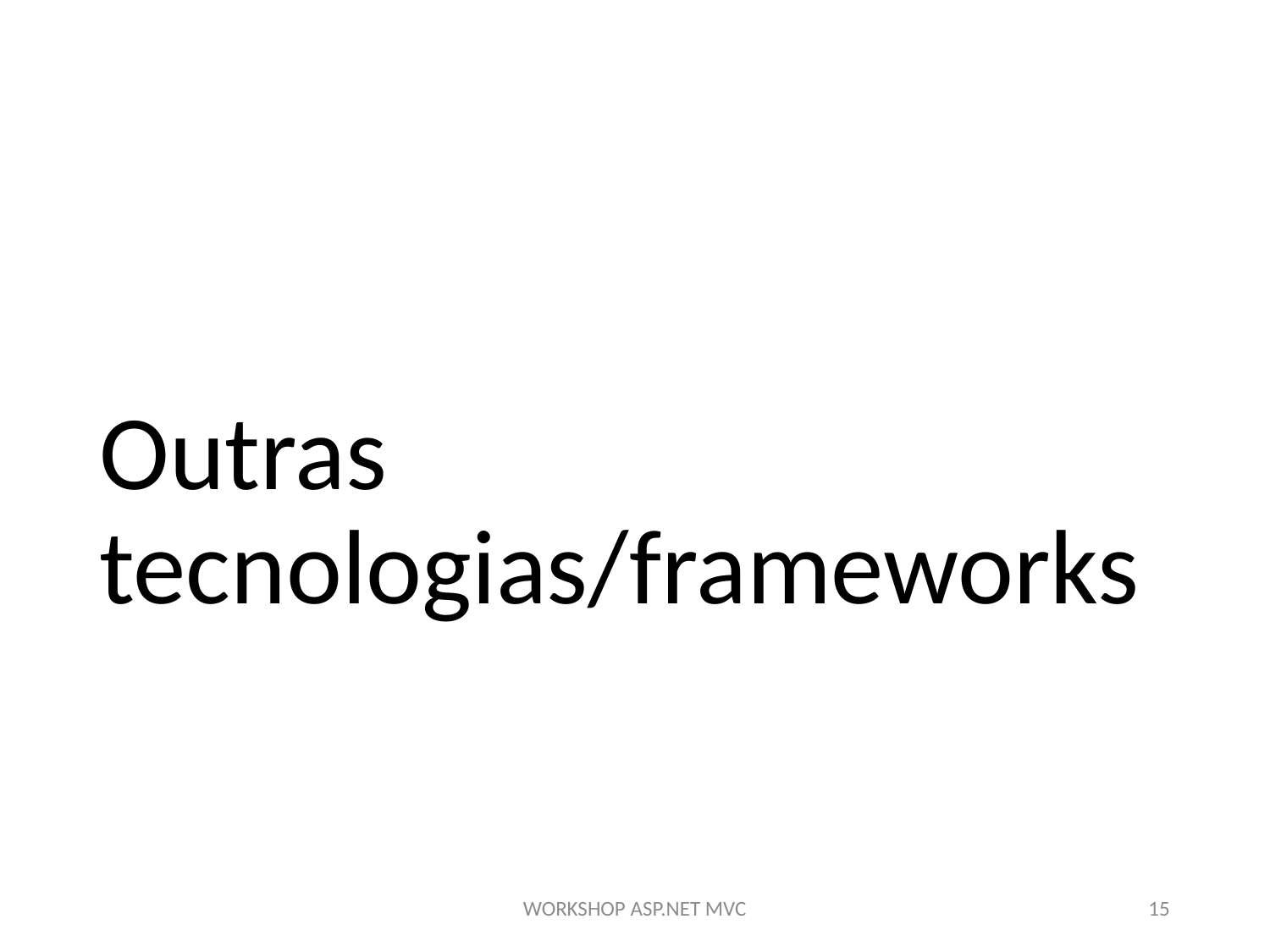

# Outras tecnologias/frameworks

WORKSHOP ASP.NET MVC
15